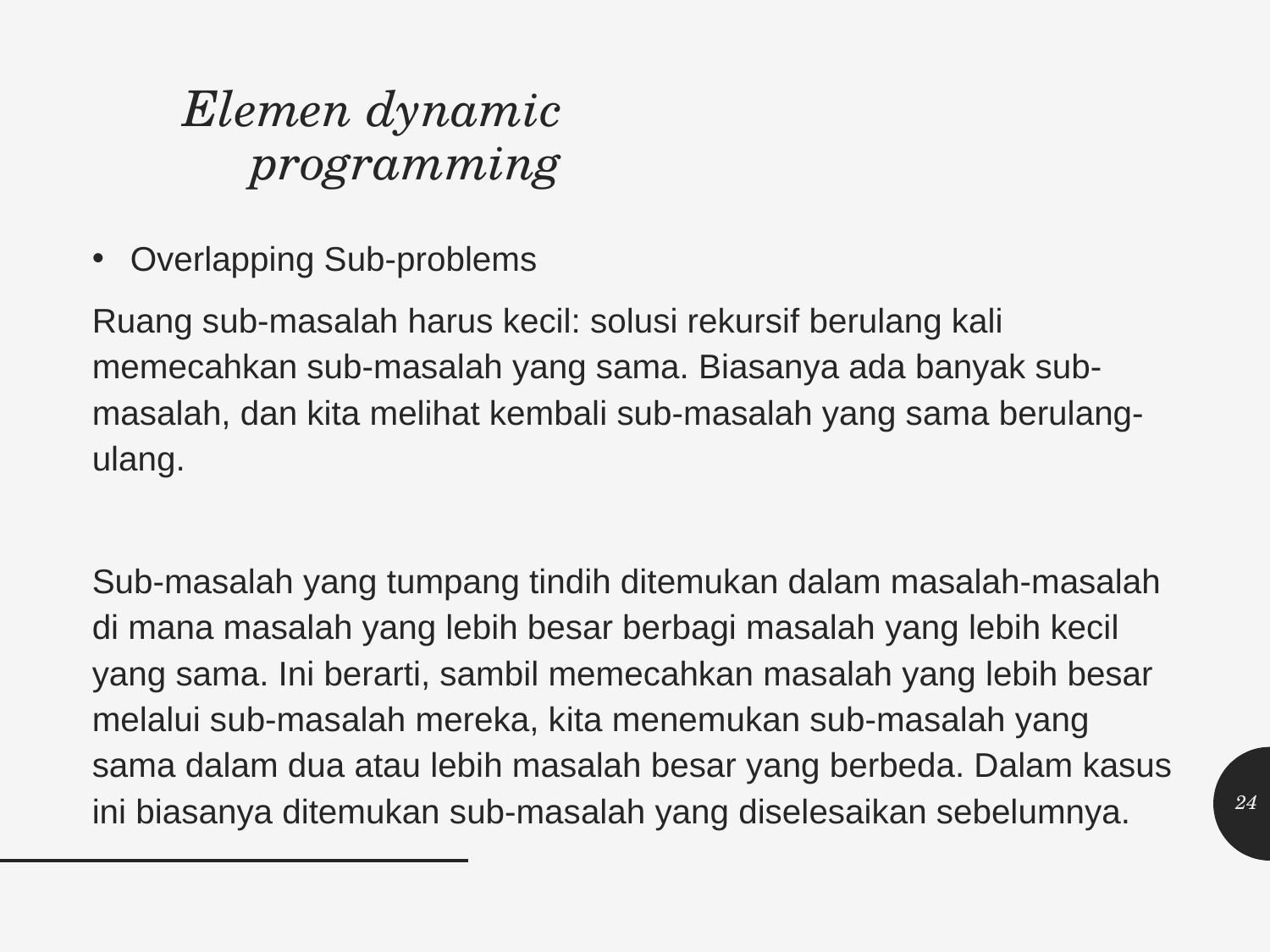

Elemen dynamic programming
Overlapping Sub-problems
Ruang sub-masalah harus kecil: solusi rekursif berulang kali memecahkan sub-masalah yang sama. Biasanya ada banyak sub-masalah, dan kita melihat kembali sub-masalah yang sama berulang-ulang.

Sub-masalah yang tumpang tindih ditemukan dalam masalah-masalah di mana masalah yang lebih besar berbagi masalah yang lebih kecil yang sama. Ini berarti, sambil memecahkan masalah yang lebih besar melalui sub-masalah mereka, kita menemukan sub-masalah yang sama dalam dua atau lebih masalah besar yang berbeda. Dalam kasus ini biasanya ditemukan sub-masalah yang diselesaikan sebelumnya.
24